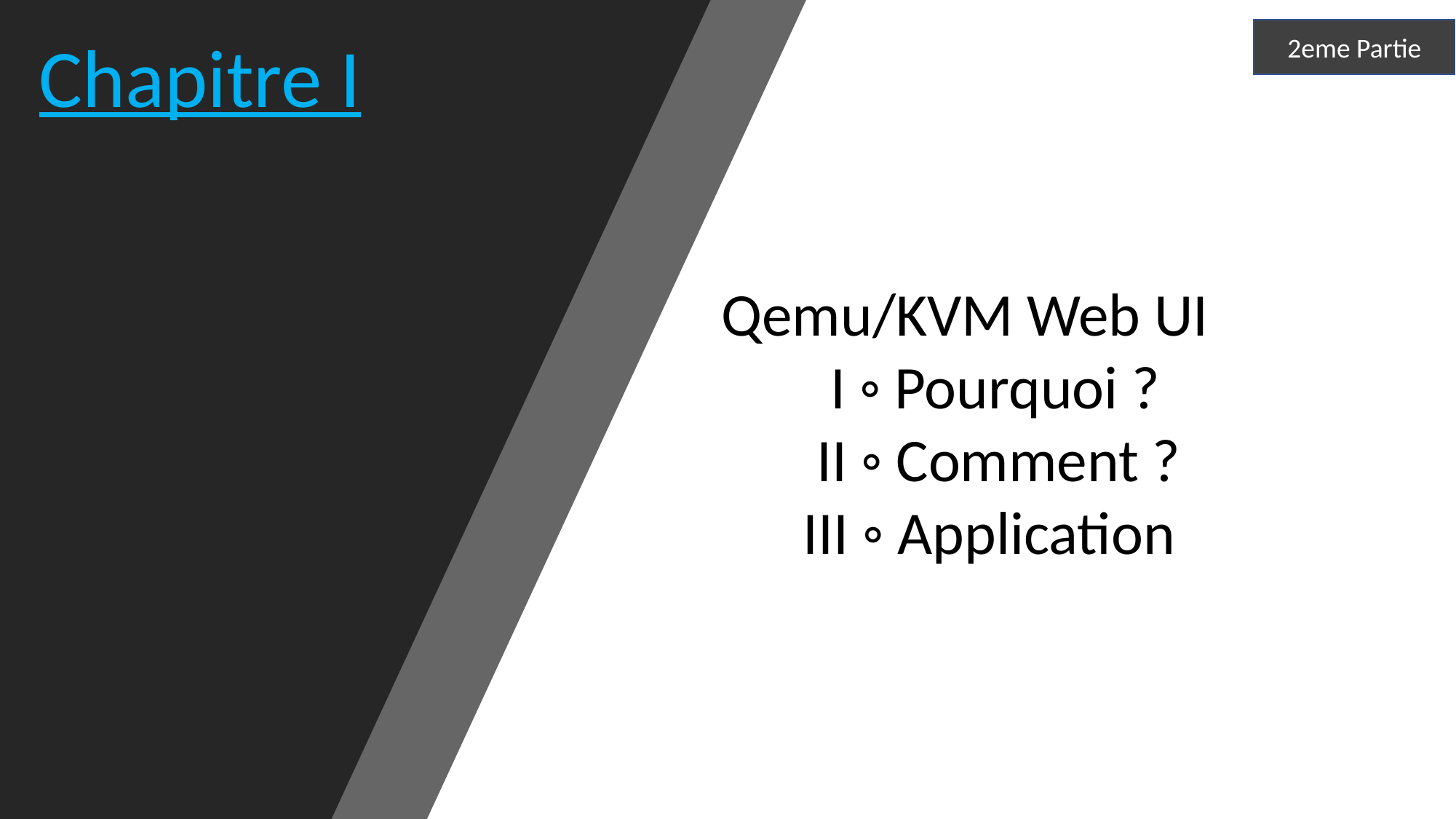

2eme Partie
# Chapitre I
Qemu/KVM Web UI
        I ◦ Pourquoi ?
       II ◦ Comment ?
      III ◦ Application